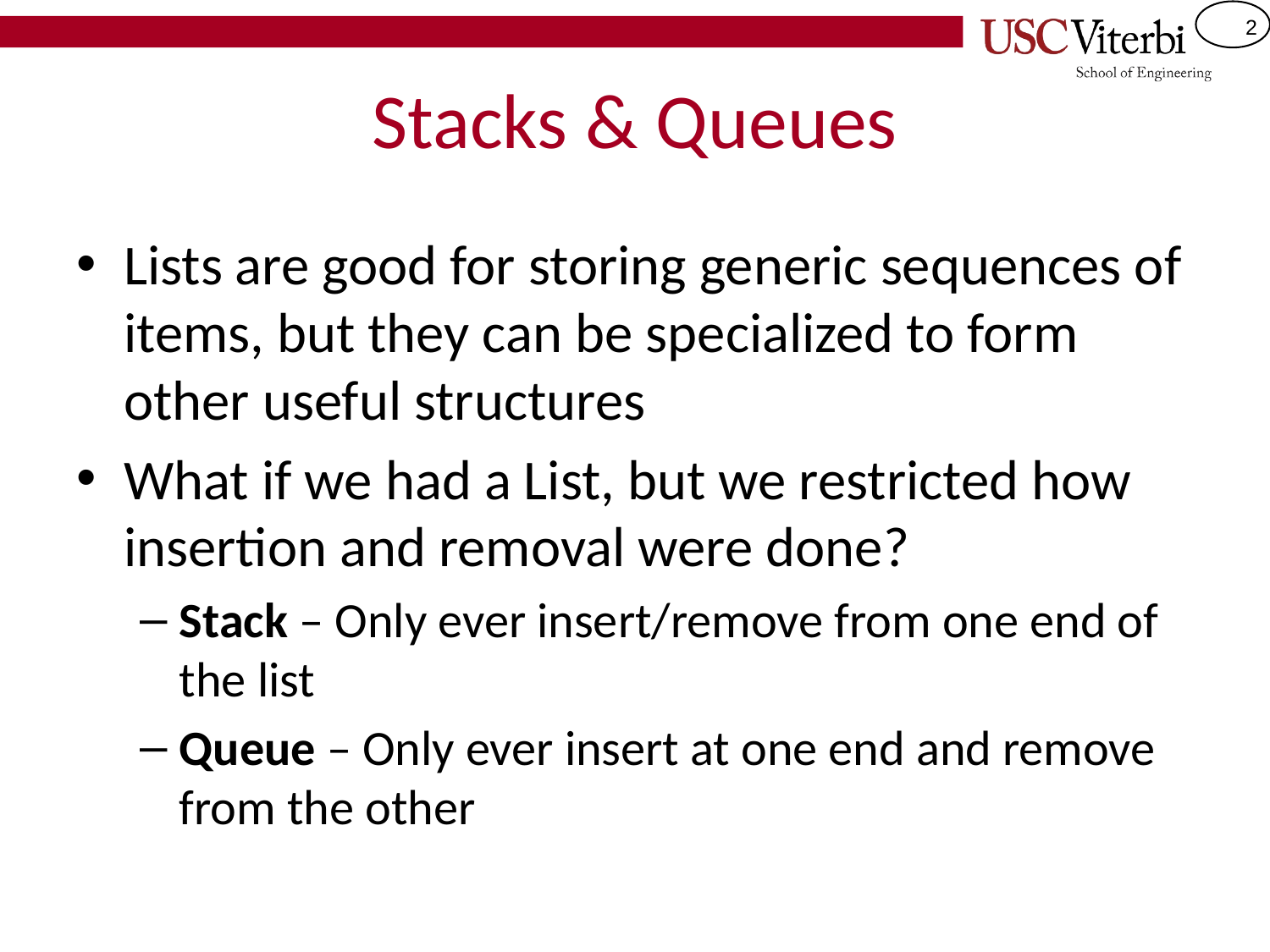

# Stacks & Queues
Lists are good for storing generic sequences of items, but they can be specialized to form other useful structures
What if we had a List, but we restricted how insertion and removal were done?
Stack – Only ever insert/remove from one end of the list
Queue – Only ever insert at one end and remove from the other